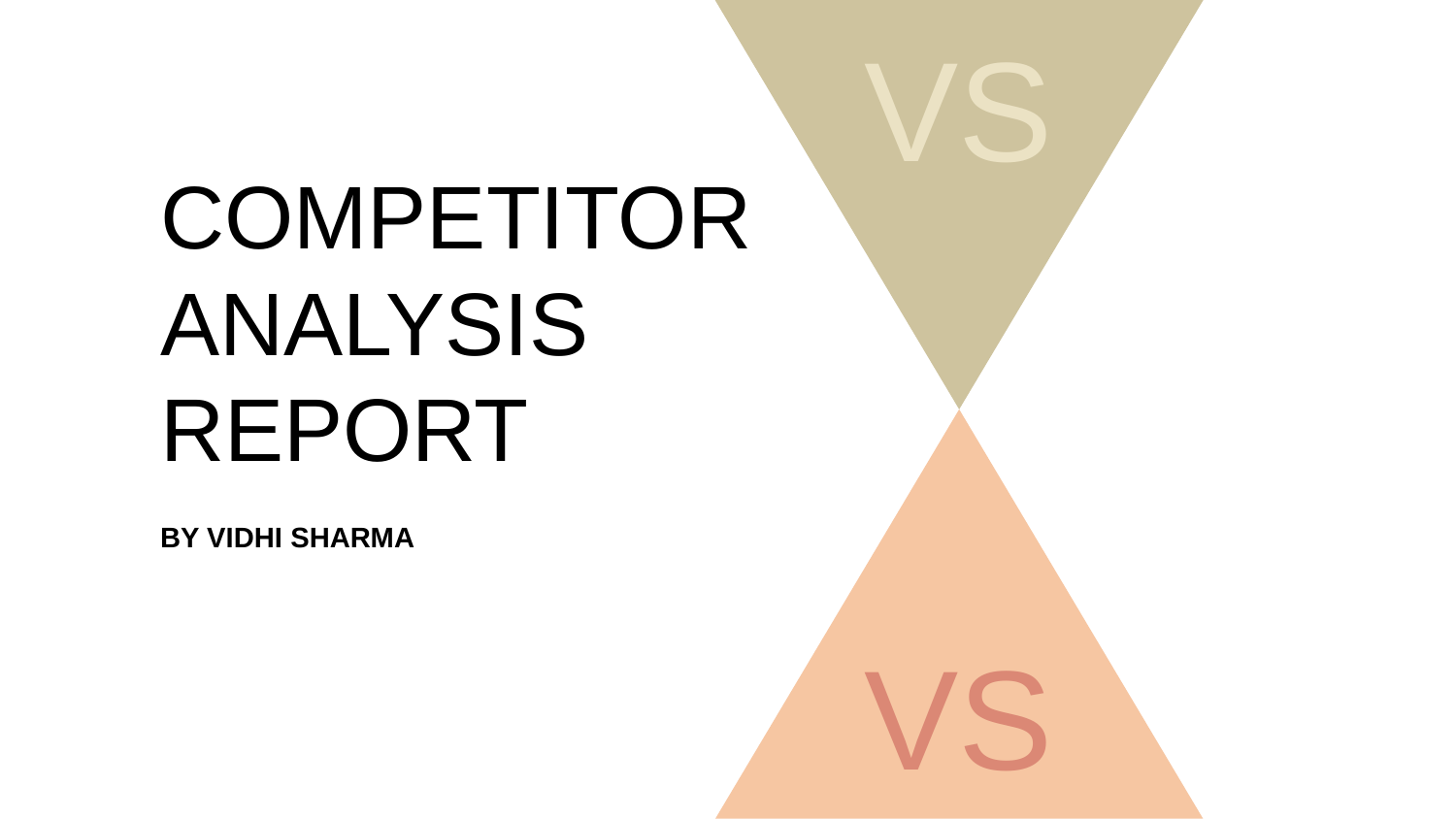

VS
# COMPETITOR ANALYSIS REPORT
VS
BY VIDHI SHARMA